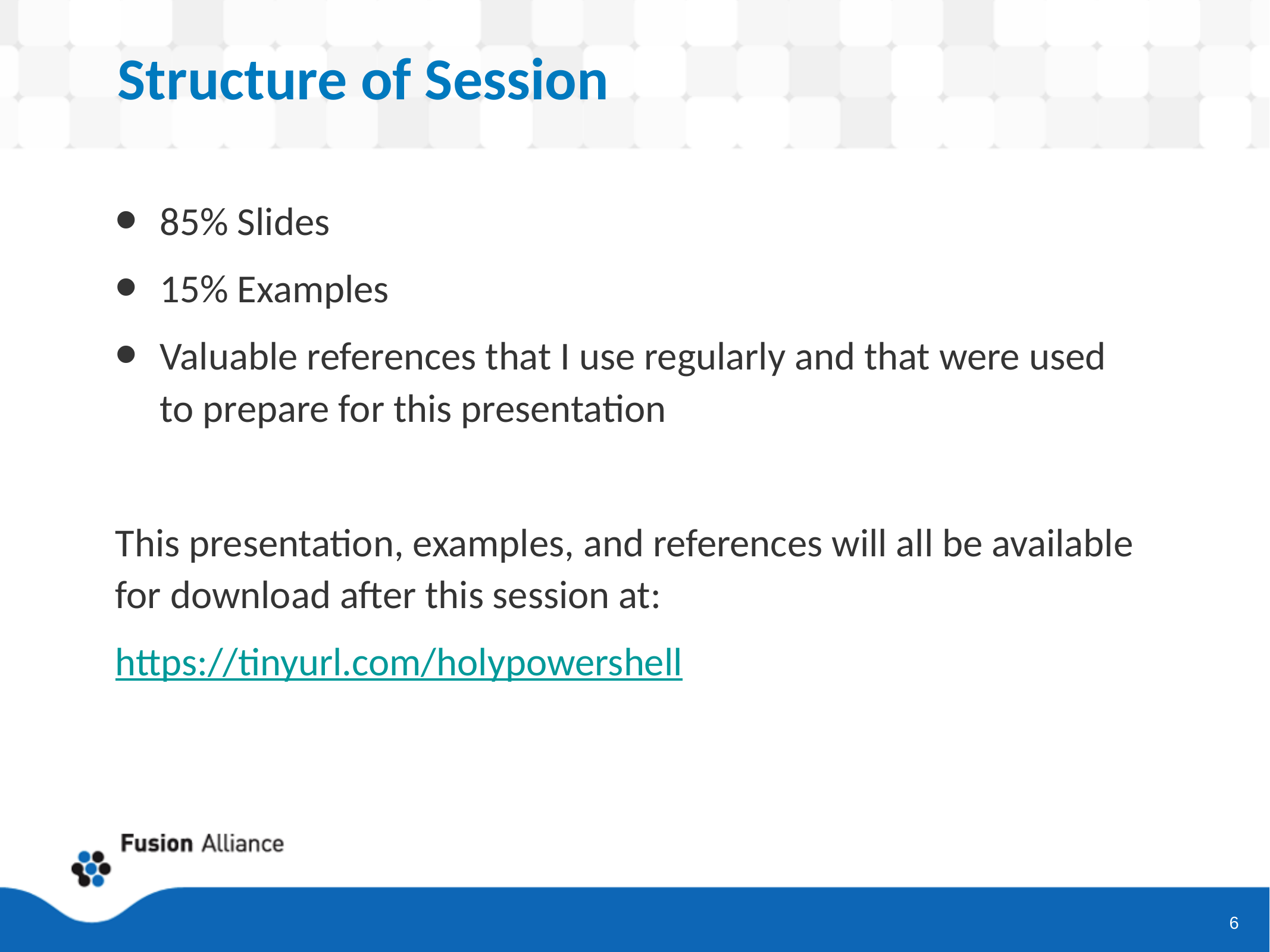

# Structure of Session
85% Slides
15% Examples
Valuable references that I use regularly and that were used to prepare for this presentation

This presentation, examples, and references will all be available for download after this session at:
https://tinyurl.com/holypowershell

6